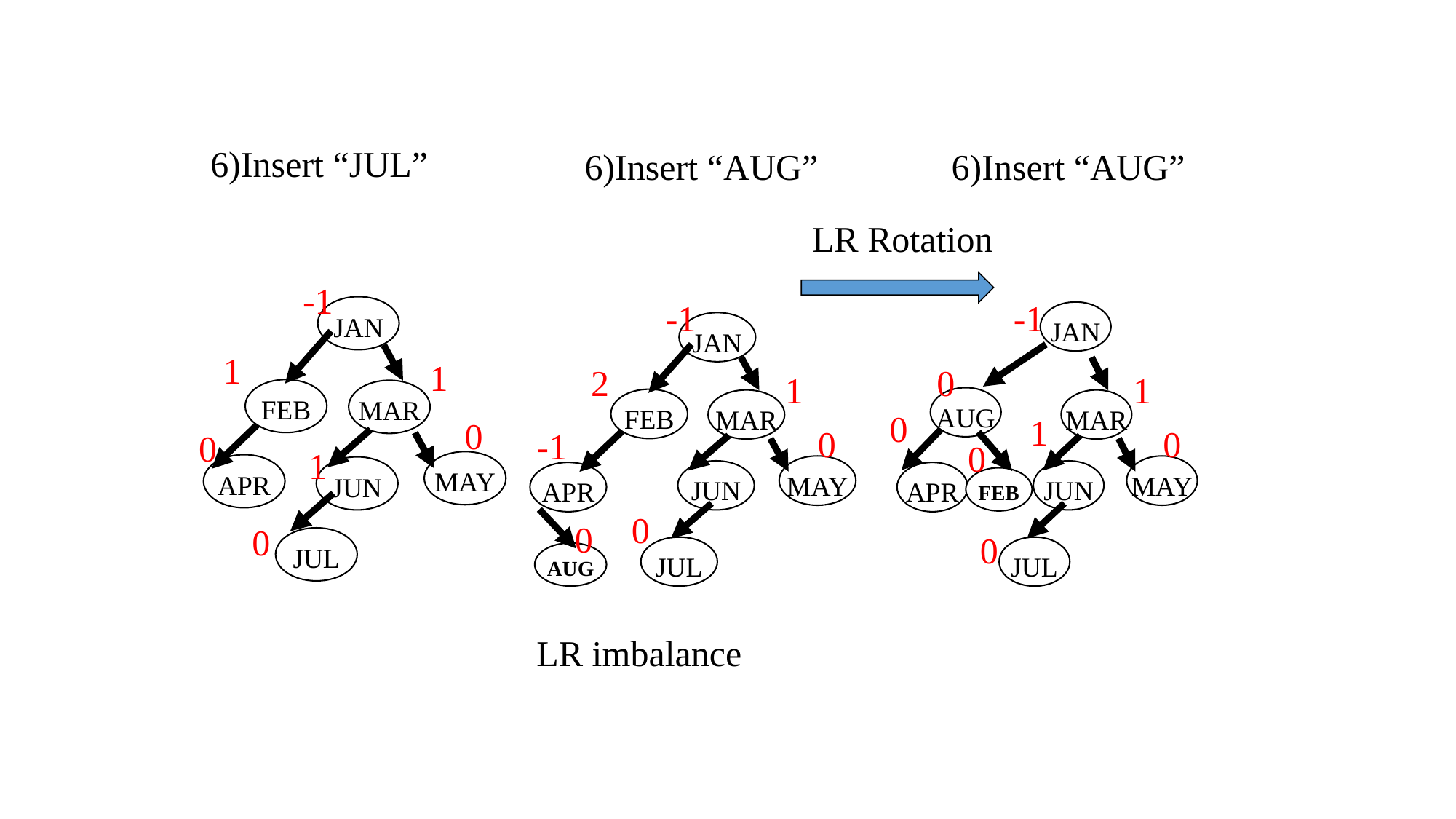

6)Insert “JUL”
6)Insert “AUG”
6)Insert “AUG”
LR Rotation
-1
JAN
1
1
FEB
MAR
0
0
 1
MAY
APR
JUN
0
JUL

-1
JAN
2
1
FEB
MAR
0
-1
MAY
JUN
APR
0
0
JUL
AUG
-1
JAN
0
1
AUG
MAR
0
0
MAY
JUN
APR
FEB
JUL
0
1
0
LR imbalance